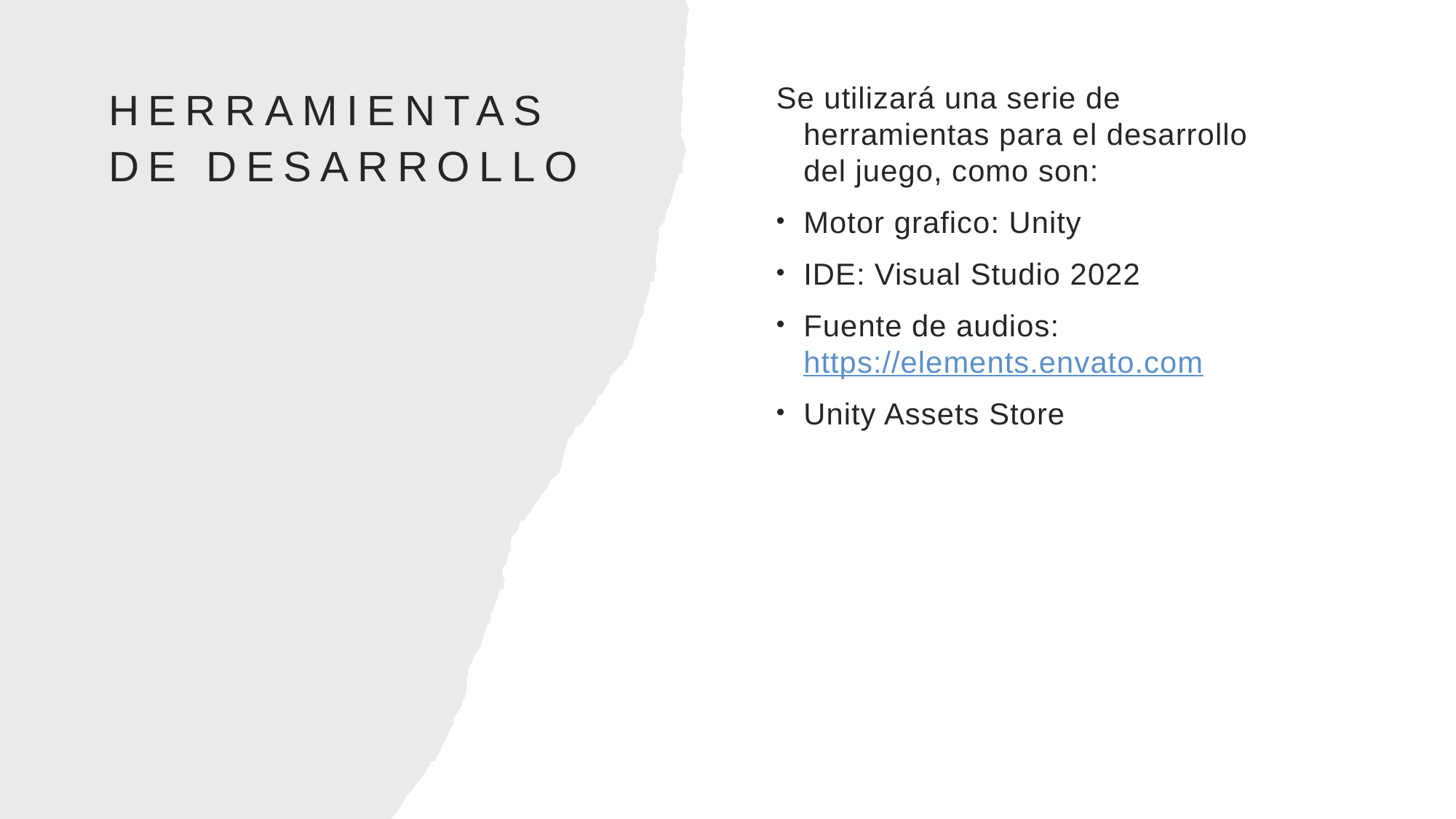

# Herramientas de desarrollo
Se utilizará una serie de herramientas para el desarrollo del juego, como son:
Motor grafico: Unity
IDE: Visual Studio 2022
Fuente de audios: https://elements.envato.com
Unity Assets Store